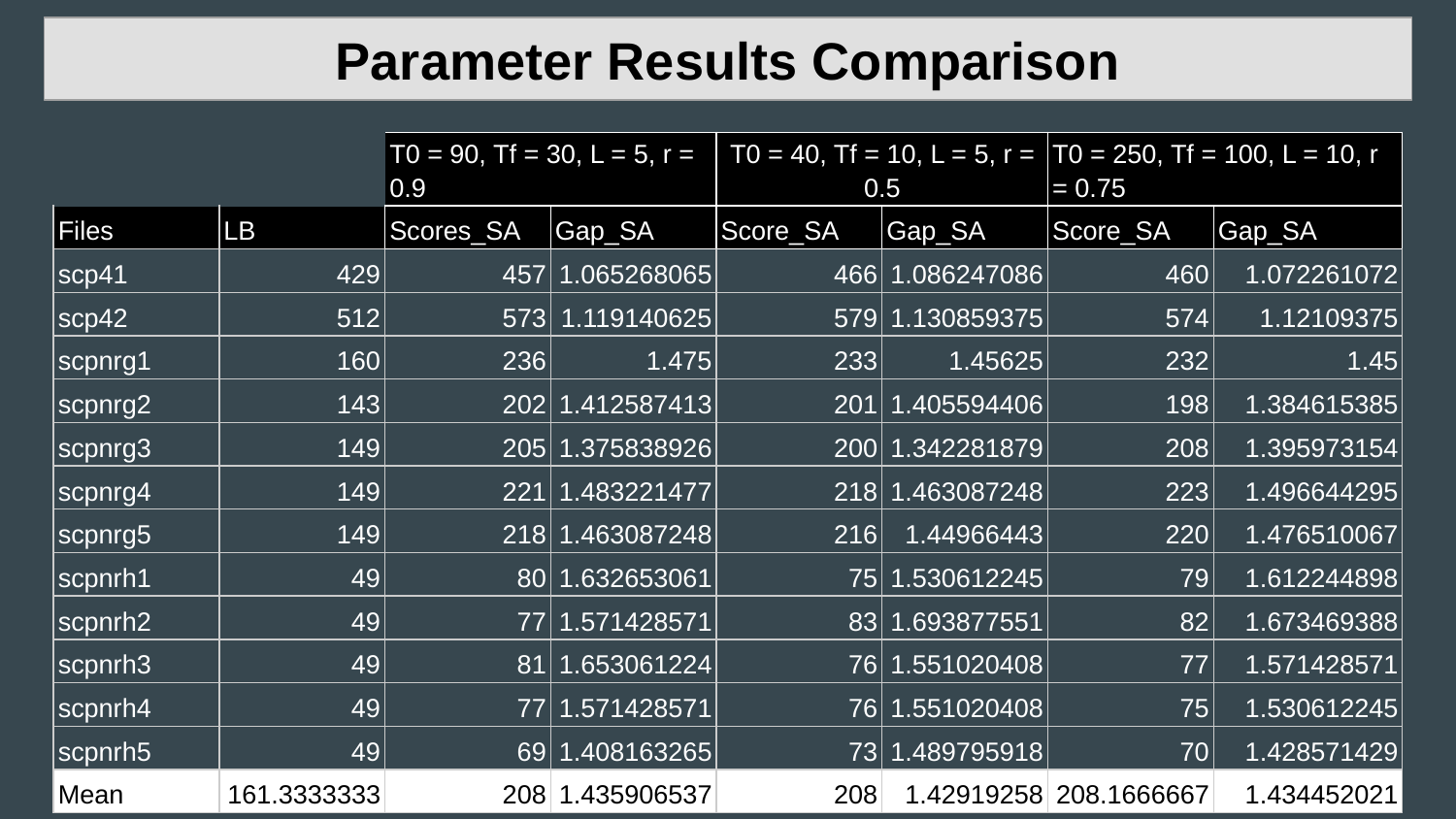

Parameter Results Comparison
|  |  | T0 = 90, Tf = 30, L = 5, r = 0.9 |  | T0 = 40, Tf = 10, L = 5, r = 0.5 |  | T0 = 250, Tf = 100, L = 10, r = 0.75 |  |
| --- | --- | --- | --- | --- | --- | --- | --- |
| Files | LB | Scores\_SA | Gap\_SA | Score\_SA | Gap\_SA | Score\_SA | Gap\_SA |
| scp41 | 429 | 457 | 1.065268065 | 466 | 1.086247086 | 460 | 1.072261072 |
| scp42 | 512 | 573 | 1.119140625 | 579 | 1.130859375 | 574 | 1.12109375 |
| scpnrg1 | 160 | 236 | 1.475 | 233 | 1.45625 | 232 | 1.45 |
| scpnrg2 | 143 | 202 | 1.412587413 | 201 | 1.405594406 | 198 | 1.384615385 |
| scpnrg3 | 149 | 205 | 1.375838926 | 200 | 1.342281879 | 208 | 1.395973154 |
| scpnrg4 | 149 | 221 | 1.483221477 | 218 | 1.463087248 | 223 | 1.496644295 |
| scpnrg5 | 149 | 218 | 1.463087248 | 216 | 1.44966443 | 220 | 1.476510067 |
| scpnrh1 | 49 | 80 | 1.632653061 | 75 | 1.530612245 | 79 | 1.612244898 |
| scpnrh2 | 49 | 77 | 1.571428571 | 83 | 1.693877551 | 82 | 1.673469388 |
| scpnrh3 | 49 | 81 | 1.653061224 | 76 | 1.551020408 | 77 | 1.571428571 |
| scpnrh4 | 49 | 77 | 1.571428571 | 76 | 1.551020408 | 75 | 1.530612245 |
| scpnrh5 | 49 | 69 | 1.408163265 | 73 | 1.489795918 | 70 | 1.428571429 |
| Mean | 161.3333333 | 208 | 1.435906537 | 208 | 1.42919258 | 208.1666667 | 1.434452021 |